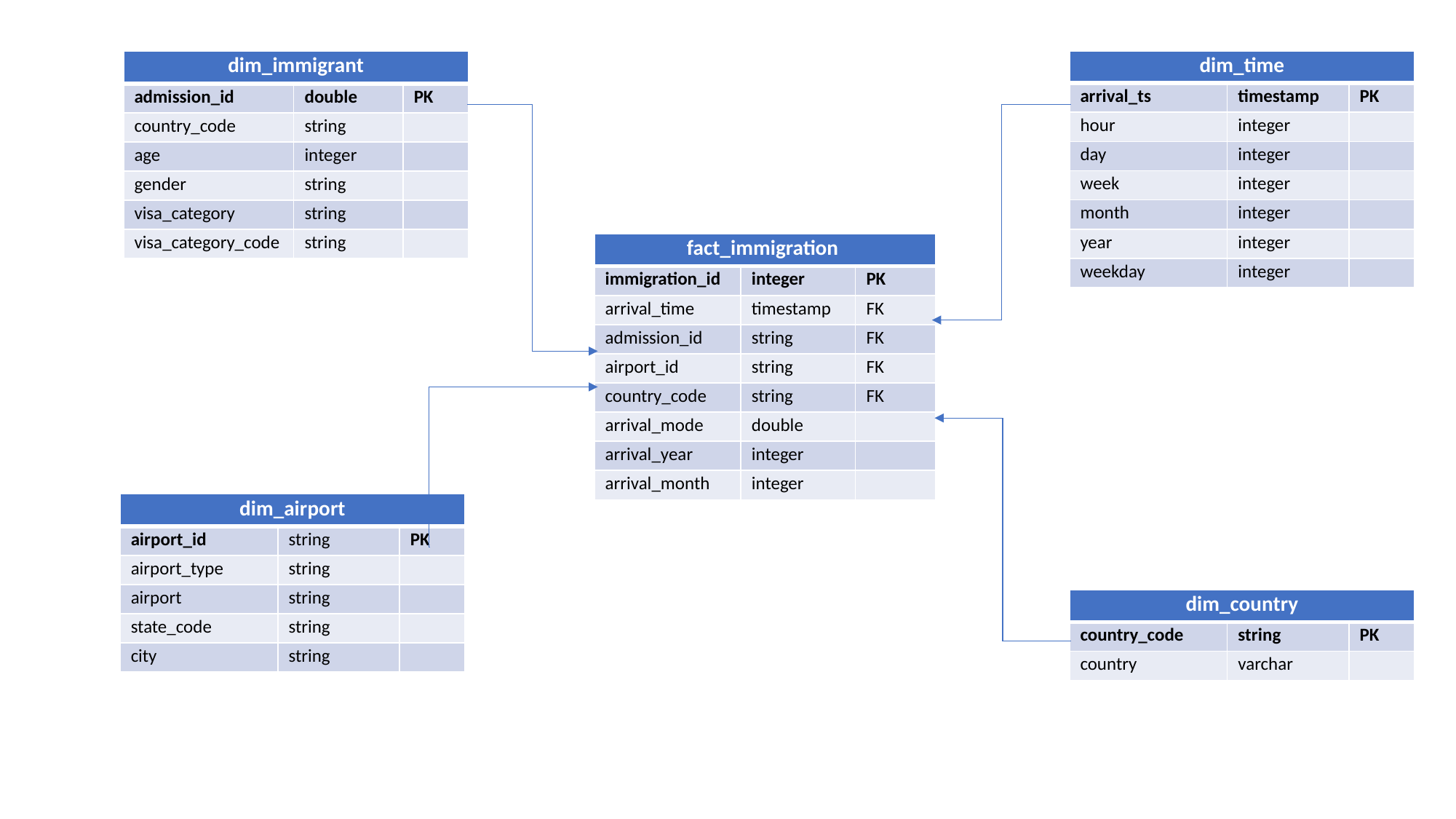

| dim\_time |  |  |
| --- | --- | --- |
| arrival\_ts | timestamp | PK |
| hour | integer |  |
| day | integer |  |
| week | integer |  |
| month | integer |  |
| year | integer |  |
| weekday | integer |  |
| dim\_immigrant |  |  |
| --- | --- | --- |
| admission\_id | double | PK |
| country\_code | string |  |
| age | integer |  |
| gender | string |  |
| visa\_category | string |  |
| visa\_category\_code | string |  |

| fact\_immigration |  |  |
| --- | --- | --- |
| immigration\_id | integer | PK |
| arrival\_time | timestamp | FK |
| admission\_id | string | FK |
| airport\_id | string | FK |
| country\_code | string | FK |
| arrival\_mode | double |  |
| arrival\_year | integer |  |
| arrival\_month | integer |  |

| dim\_airport |  |  |
| --- | --- | --- |
| airport\_id | string | PK |
| airport\_type | string |  |
| airport | string |  |
| state\_code | string |  |
| city | string |  |

| dim\_country |  |  |
| --- | --- | --- |
| country\_code | string | PK |
| country | varchar |  |